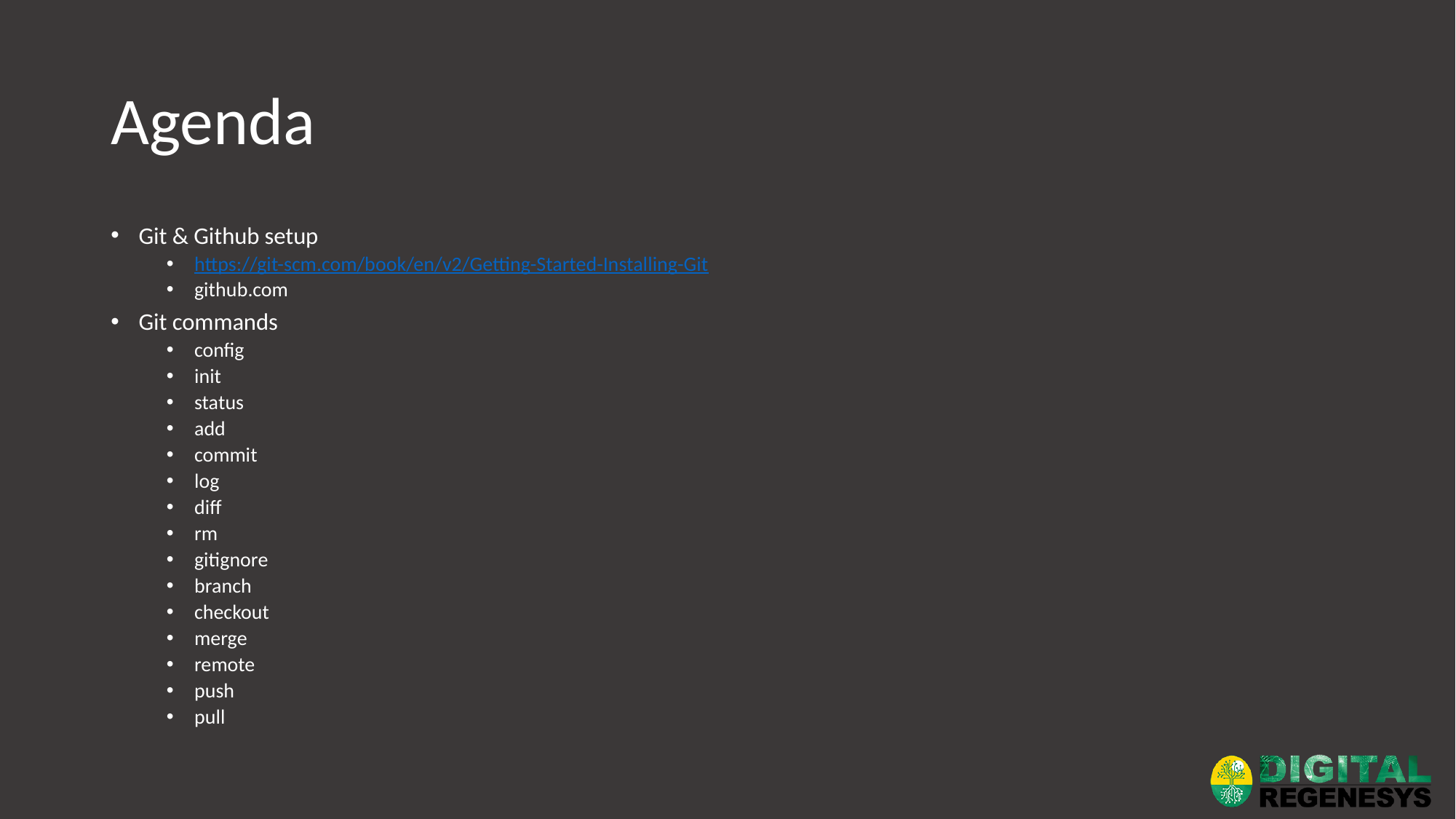

# Agenda
Git & Github setup
https://git-scm.com/book/en/v2/Getting-Started-Installing-Git
github.com
Git commands
config
init
status
add
commit
log
diff
rm
gitignore
branch
checkout
merge
remote
push
pull